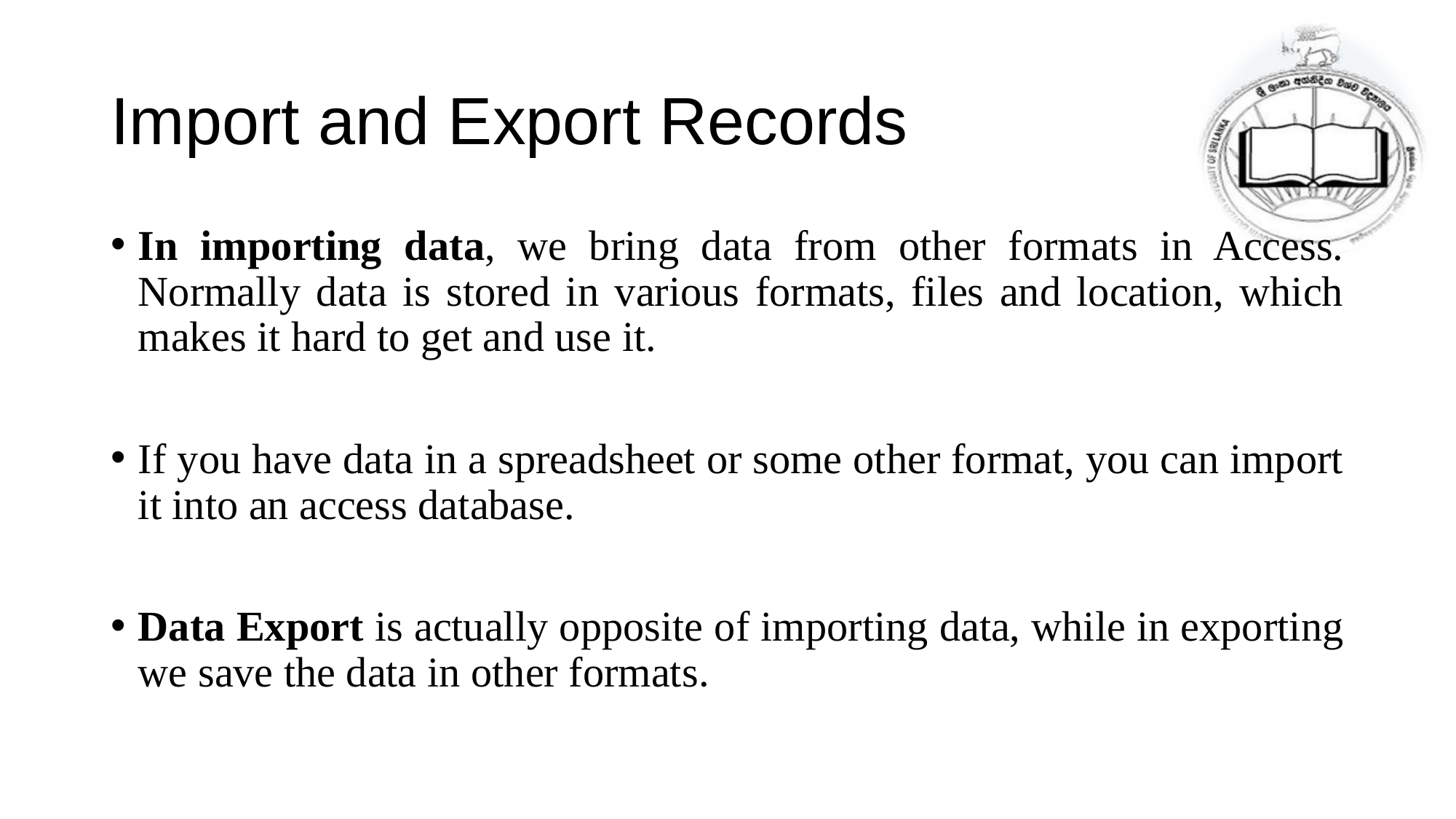

# Import and Export Records
In importing data, we bring data from other formats in Access. Normally data is stored in various formats, files and location, which makes it hard to get and use it.

If you have data in a spreadsheet or some other format, you can import it into an access database.

Data Export is actually opposite of importing data, while in exporting we save the data in other formats.